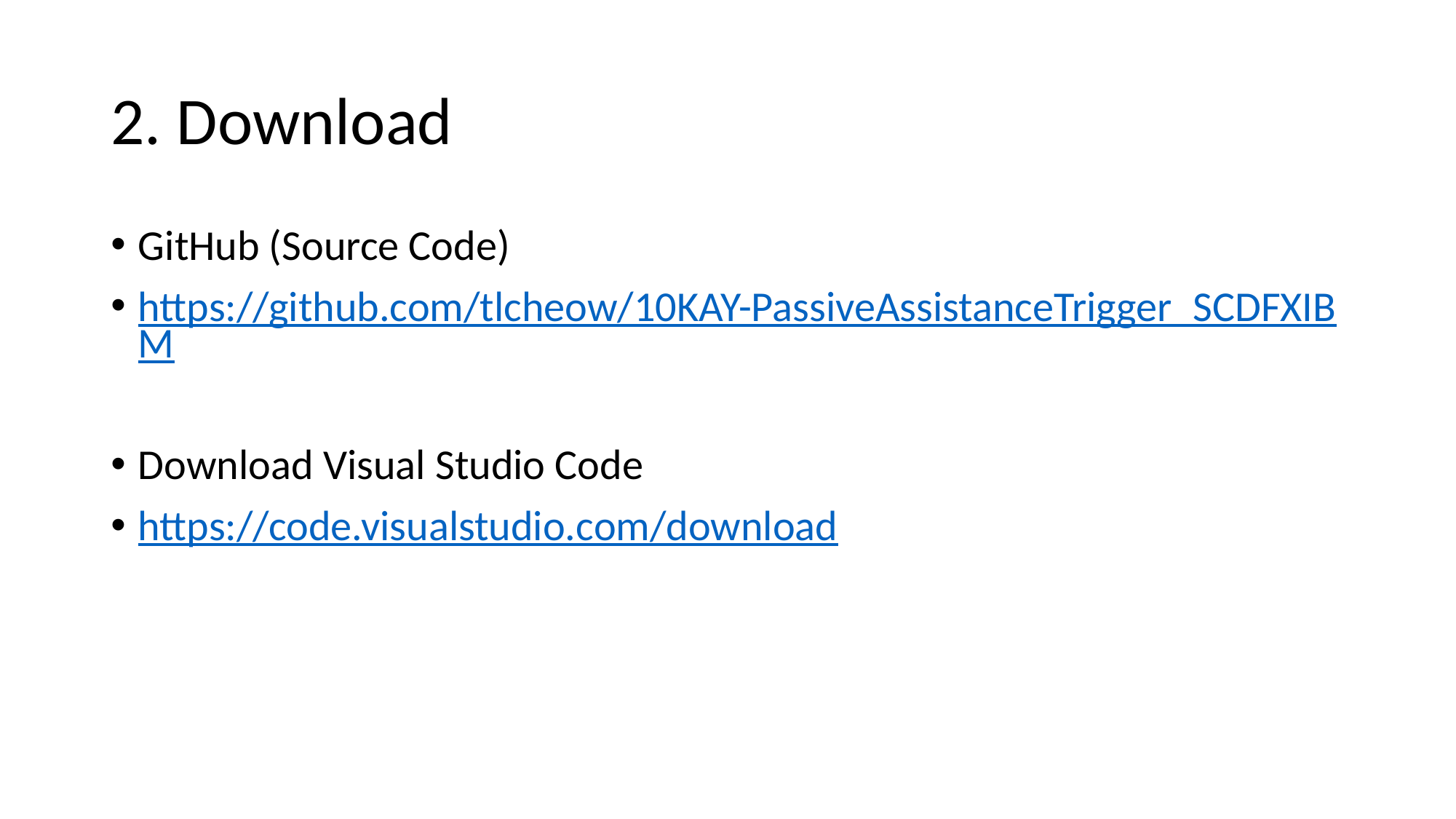

# 2. Download
GitHub (Source Code)
https://github.com/tlcheow/10KAY-PassiveAssistanceTrigger_SCDFXIBM

Download Visual Studio Code
https://code.visualstudio.com/download